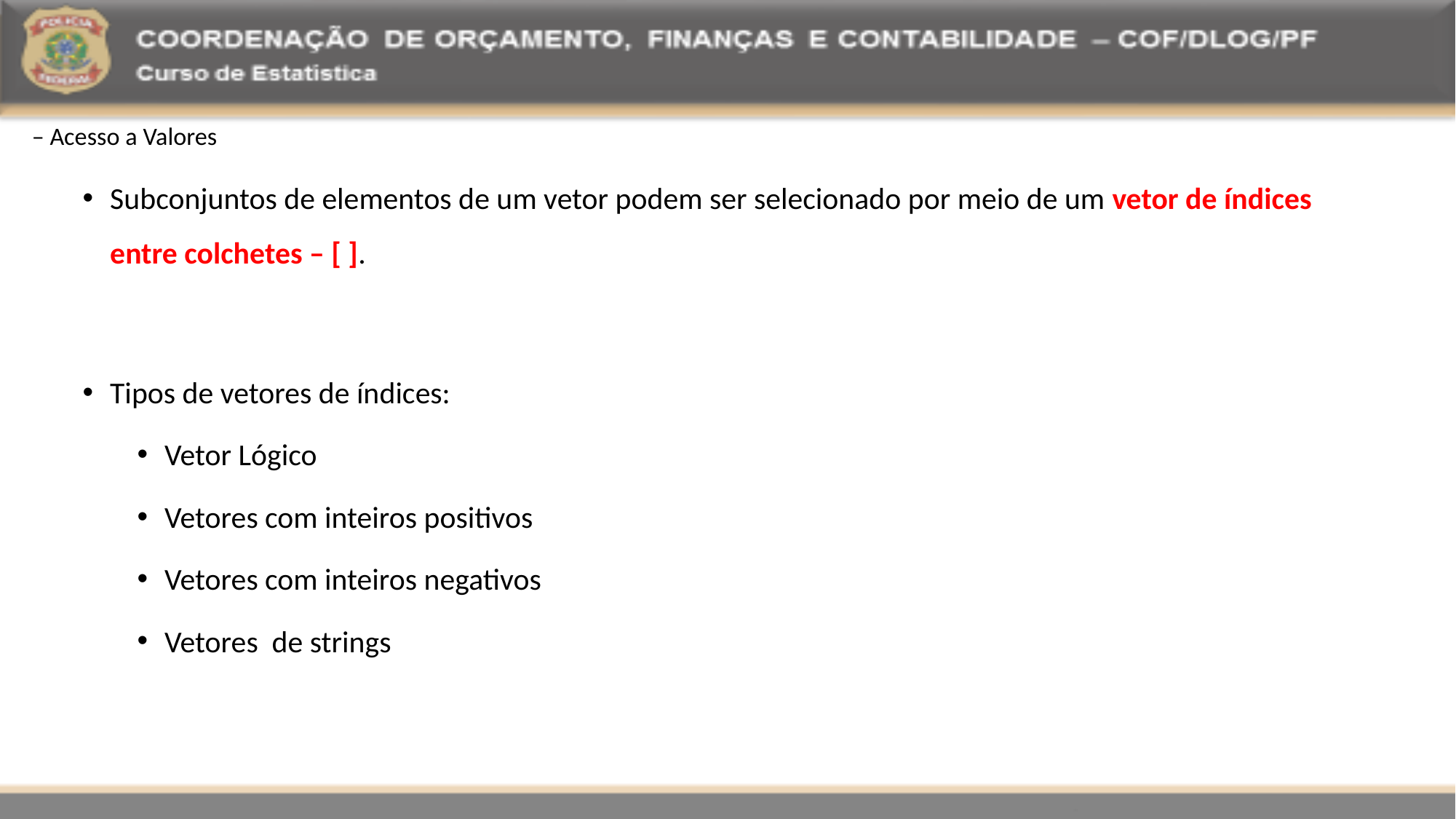

– Acesso a Valores
Subconjuntos de elementos de um vetor podem ser selecionado por meio de um vetor de índices entre colchetes – [ ].

Tipos de vetores de índices:
Vetor Lógico
Vetores com inteiros positivos
Vetores com inteiros negativos
Vetores  de strings